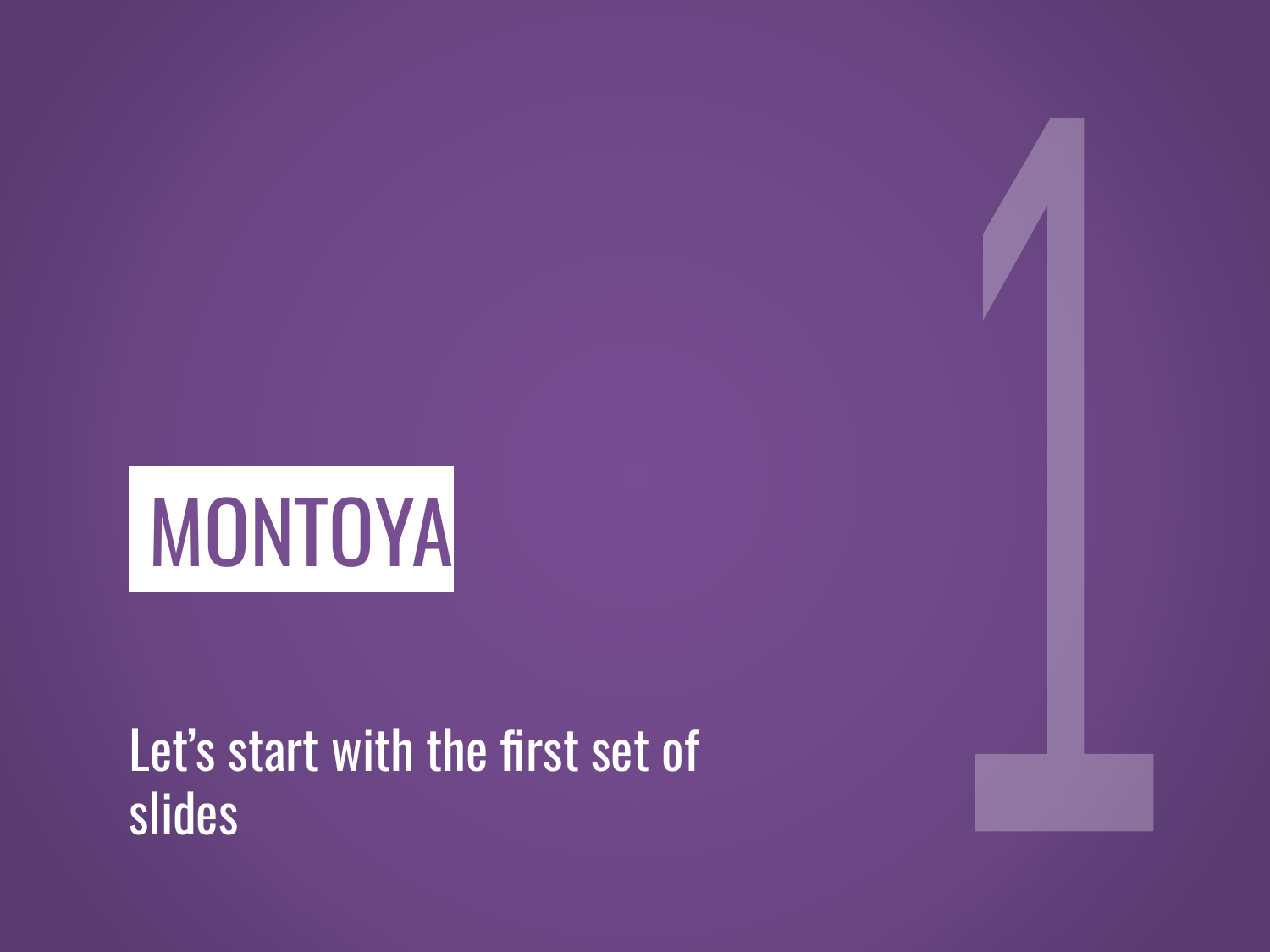

1
# MONTOYA

Let’s start with the first set of slides